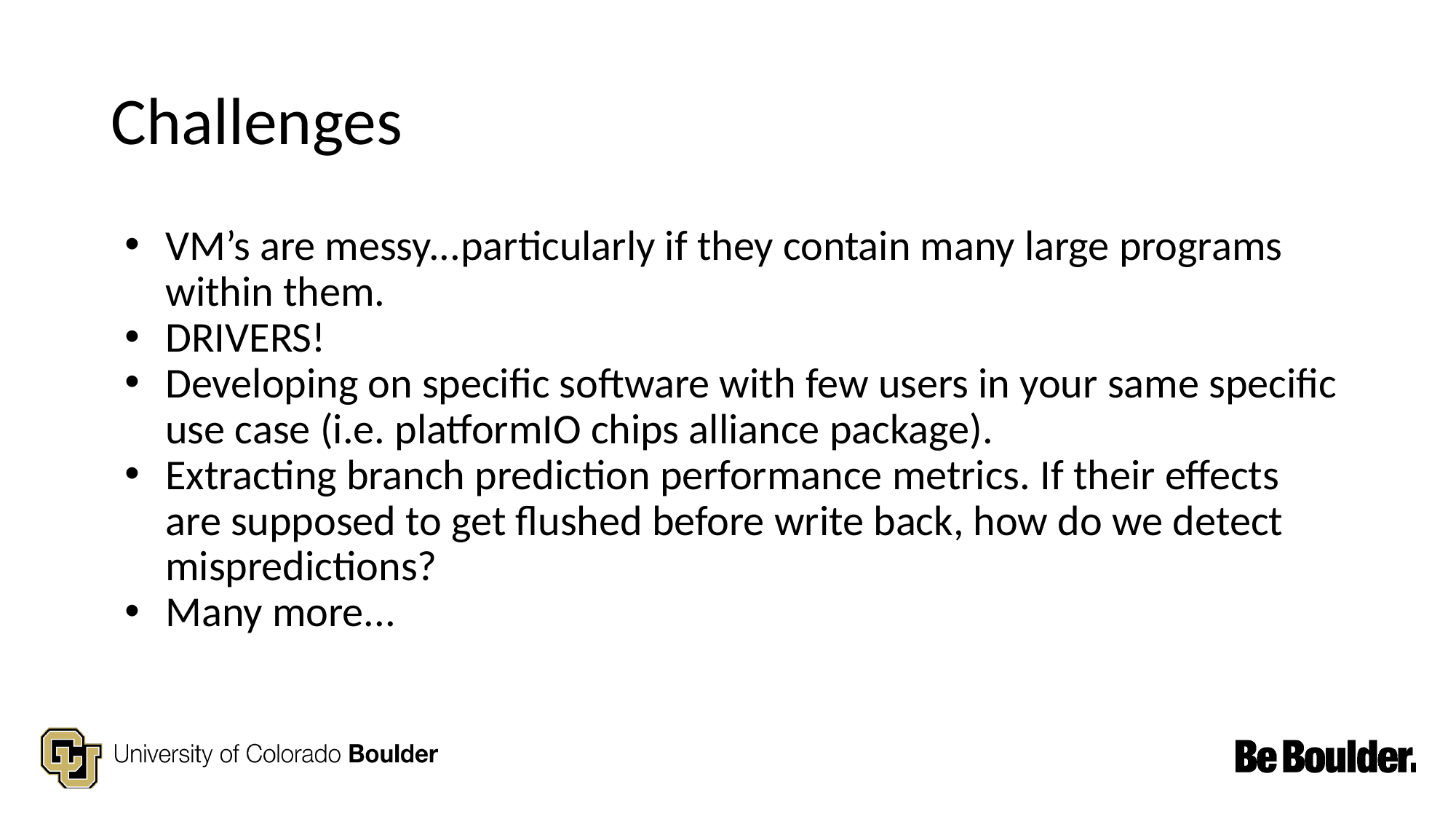

# Challenges
VM’s are messy...particularly if they contain many large programs within them.
DRIVERS!
Developing on specific software with few users in your same specific use case (i.e. platformIO chips alliance package).
Extracting branch prediction performance metrics. If their effects are supposed to get flushed before write back, how do we detect mispredictions?
Many more...